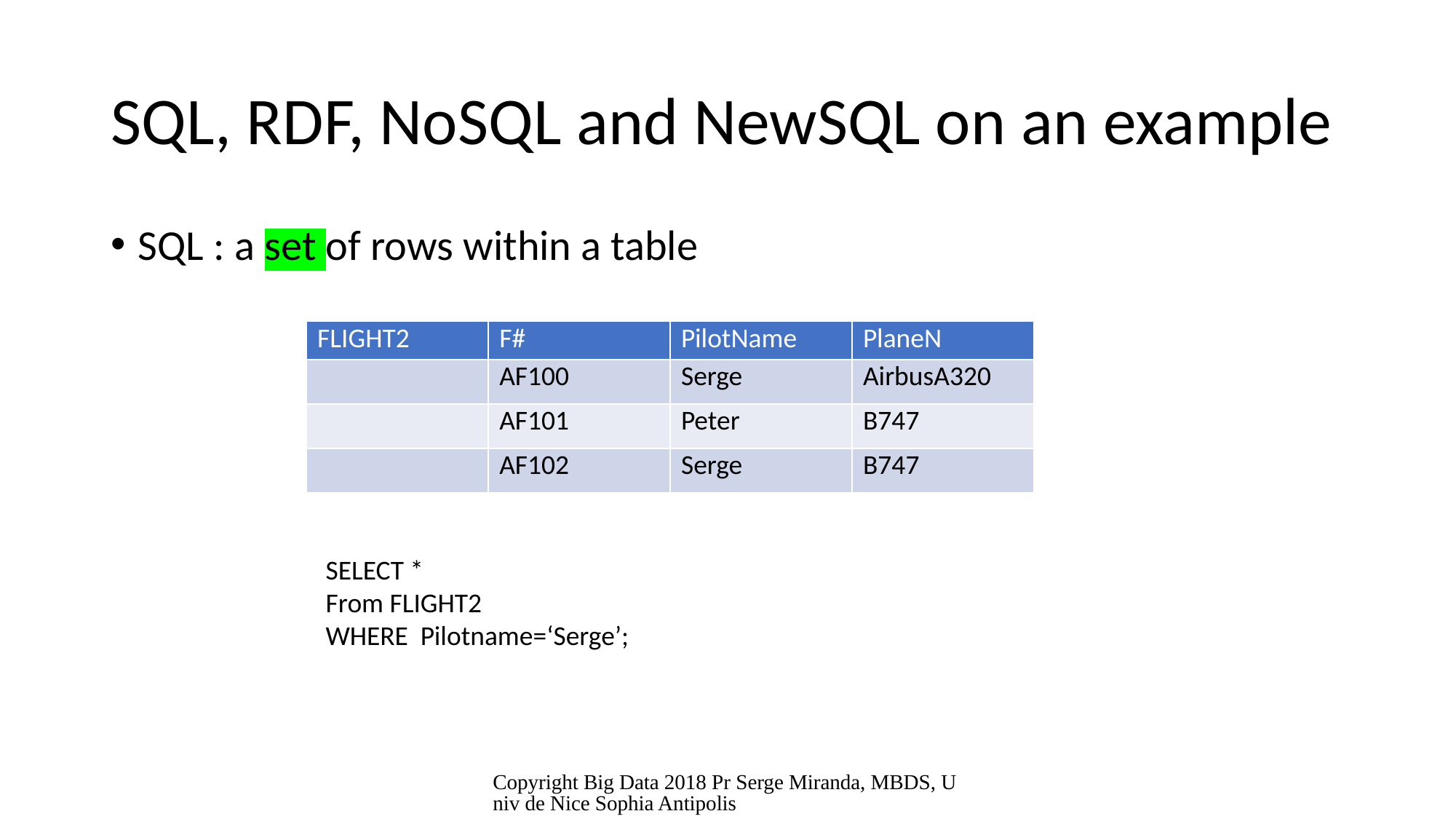

# SQL, RDF, NoSQL and NewSQL on an example
SQL : a set of rows within a table

| FLIGHT2 | F# | PilotName | PlaneN |
| --- | --- | --- | --- |
|  | AF100 | Serge | AirbusA320 |
|  | AF101 | Peter | B747 |
|  | AF102 | Serge | B747 |
SELECT *
From FLIGHT2
WHERE  Pilotname=‘Serge’;
Copyright Big Data 2018 Pr Serge Miranda, MBDS, Univ de Nice Sophia Antipolis